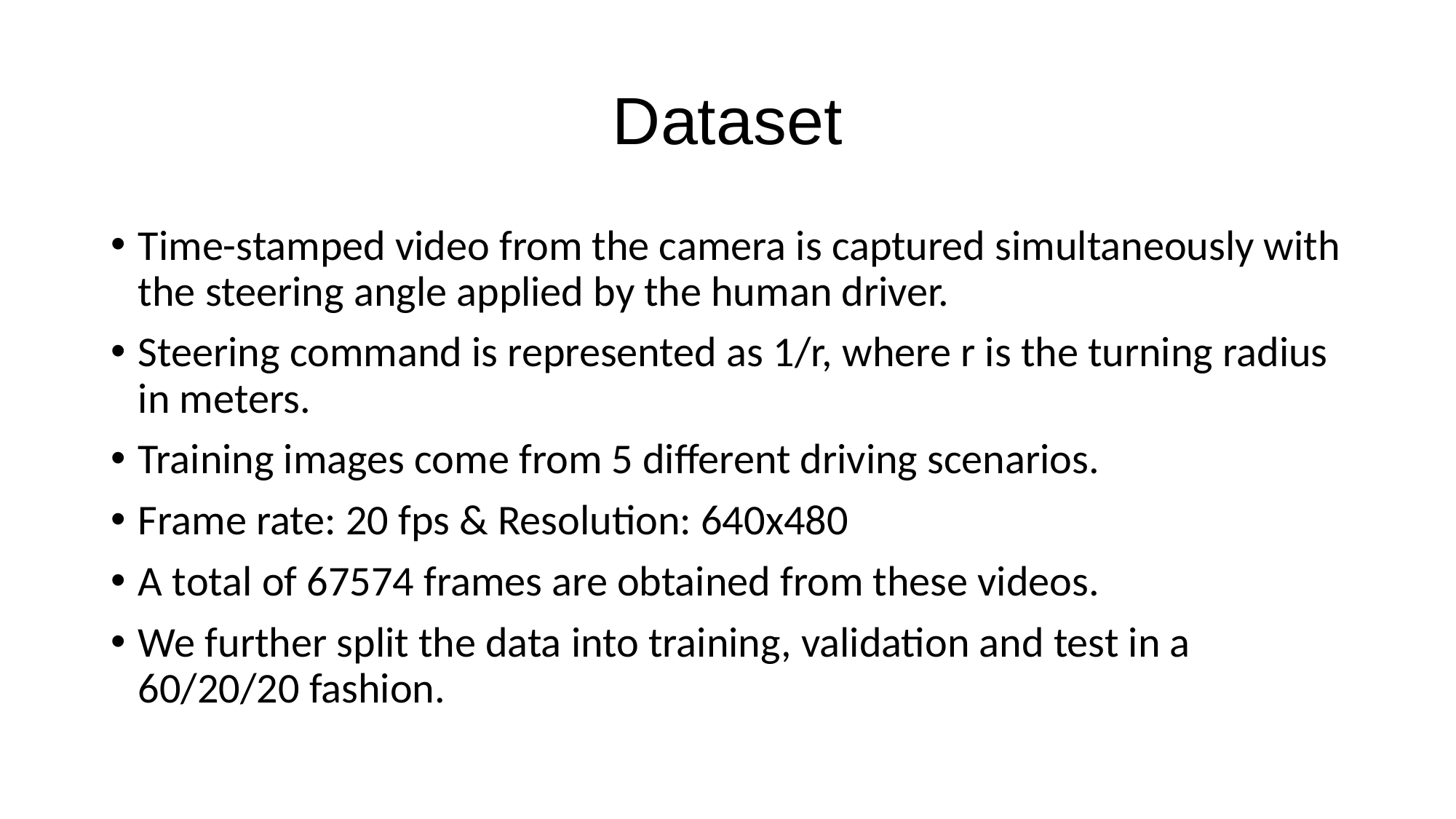

# Dataset
Time-stamped video from the camera is captured simultaneously with the steering angle applied by the human driver.
Steering command is represented as 1/r, where r is the turning radius in meters.
Training images come from 5 different driving scenarios.
Frame rate: 20 fps & Resolution: 640x480
A total of 67574 frames are obtained from these videos.
We further split the data into training, validation and test in a 60/20/20 fashion.